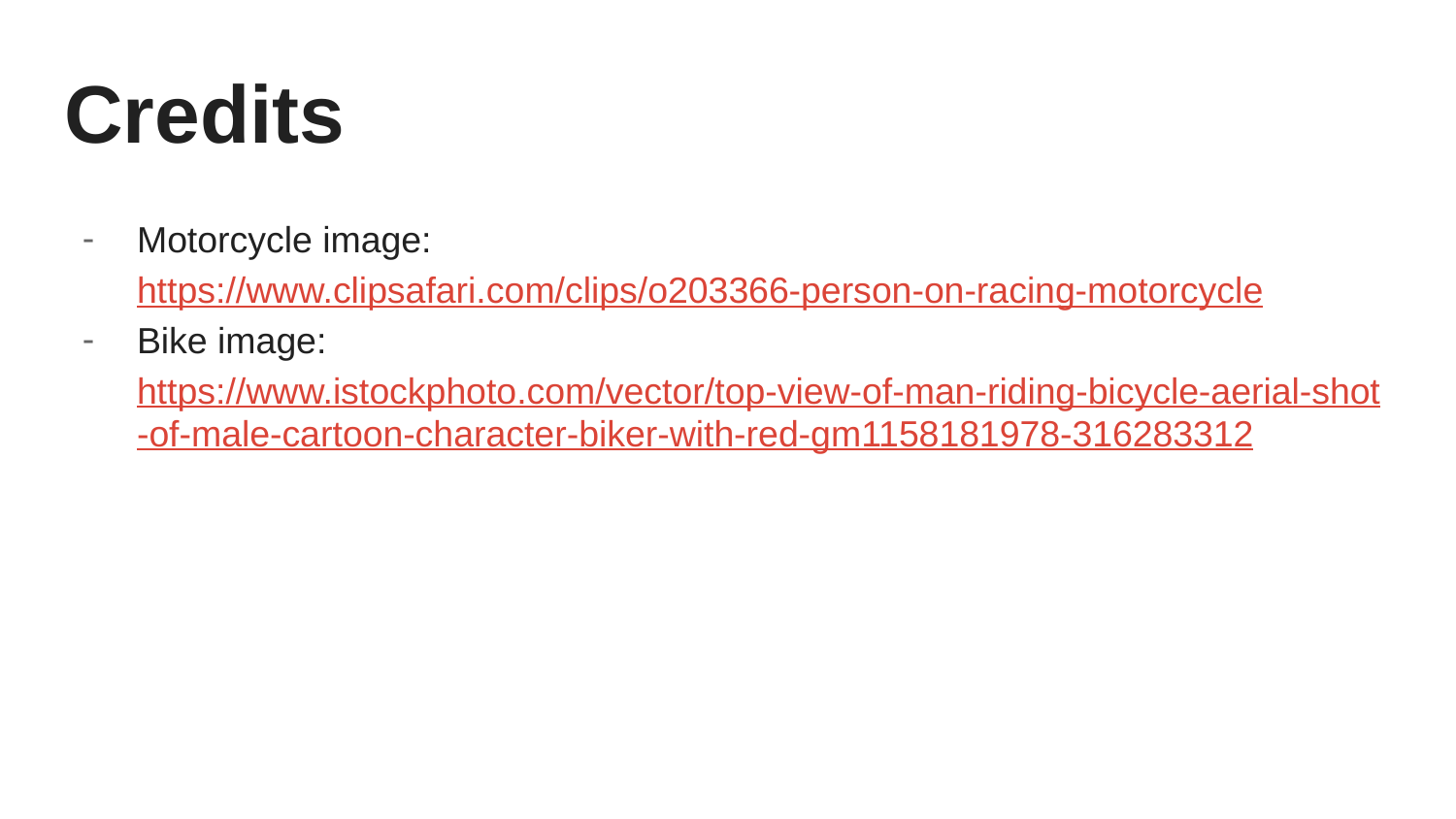

# Credits
Motorcycle image: https://www.clipsafari.com/clips/o203366-person-on-racing-motorcycle
Bike image: https://www.istockphoto.com/vector/top-view-of-man-riding-bicycle-aerial-shot-of-male-cartoon-character-biker-with-red-gm1158181978-316283312